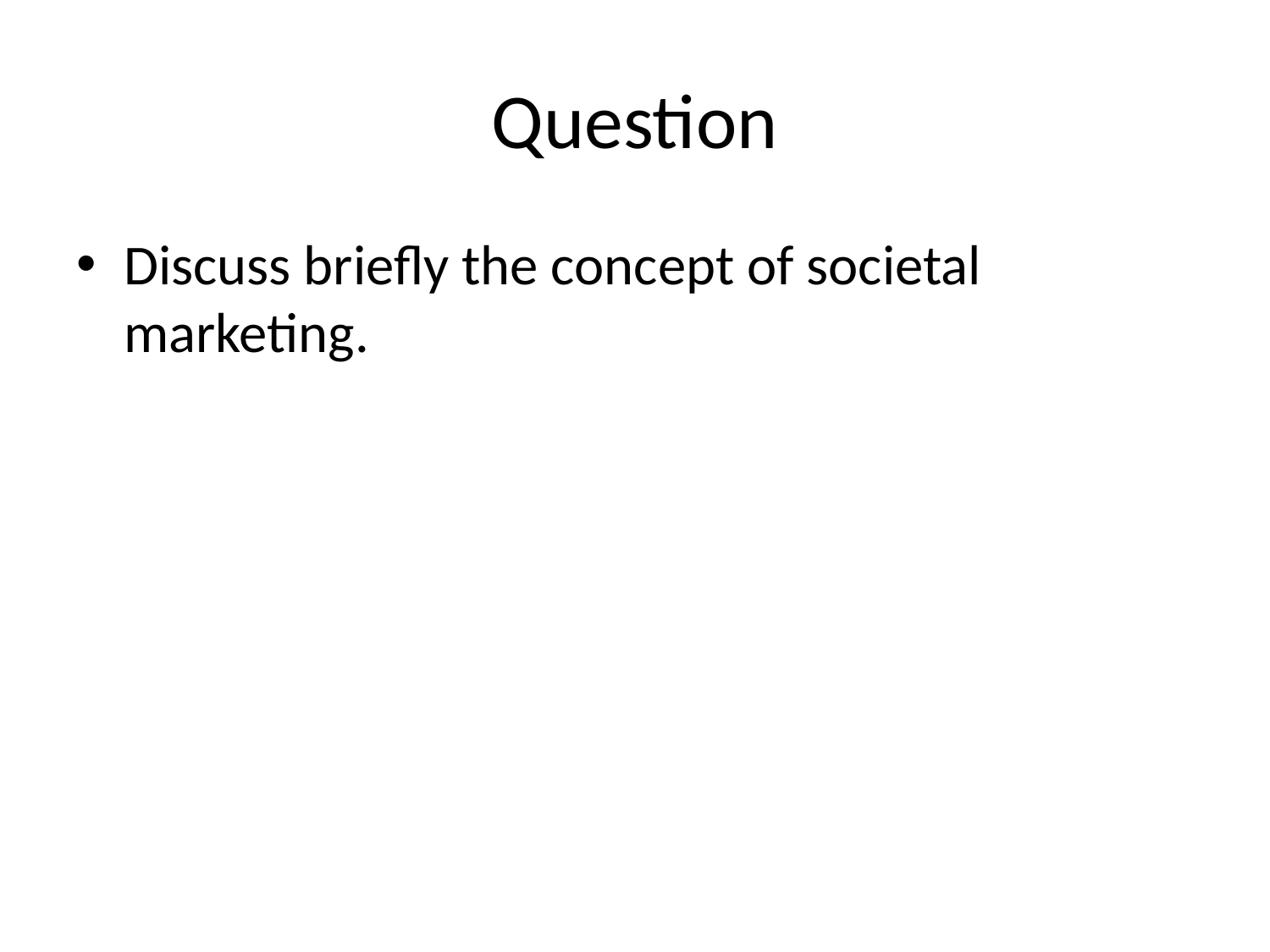

# Question
Discuss briefly the concept of societal marketing.